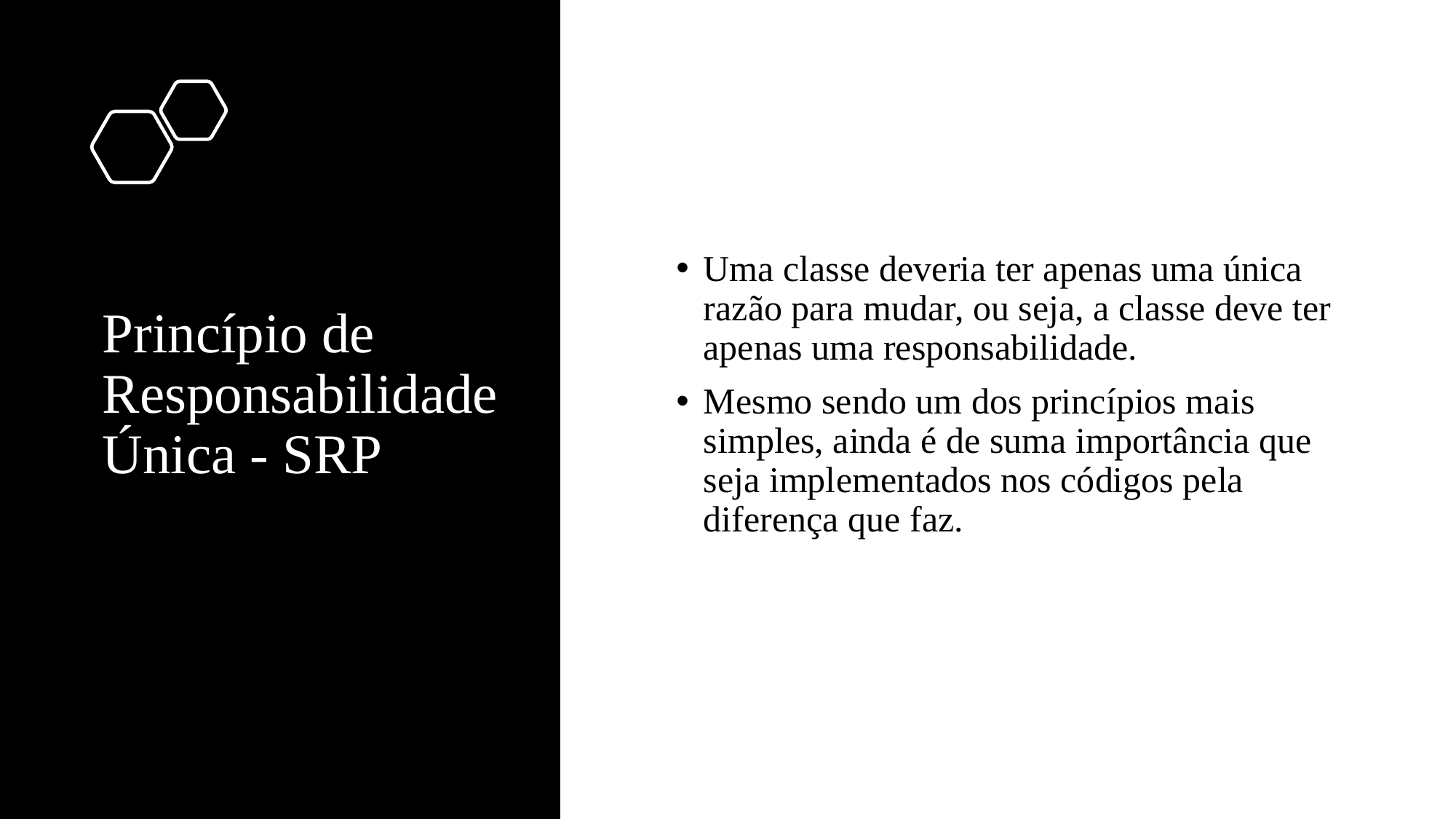

# Princípio de Responsabilidade Única - SRP
Uma classe deveria ter apenas uma única razão para mudar, ou seja, a classe deve ter apenas uma responsabilidade.
Mesmo sendo um dos princípios mais simples, ainda é de suma importância que seja implementados nos códigos pela diferença que faz.